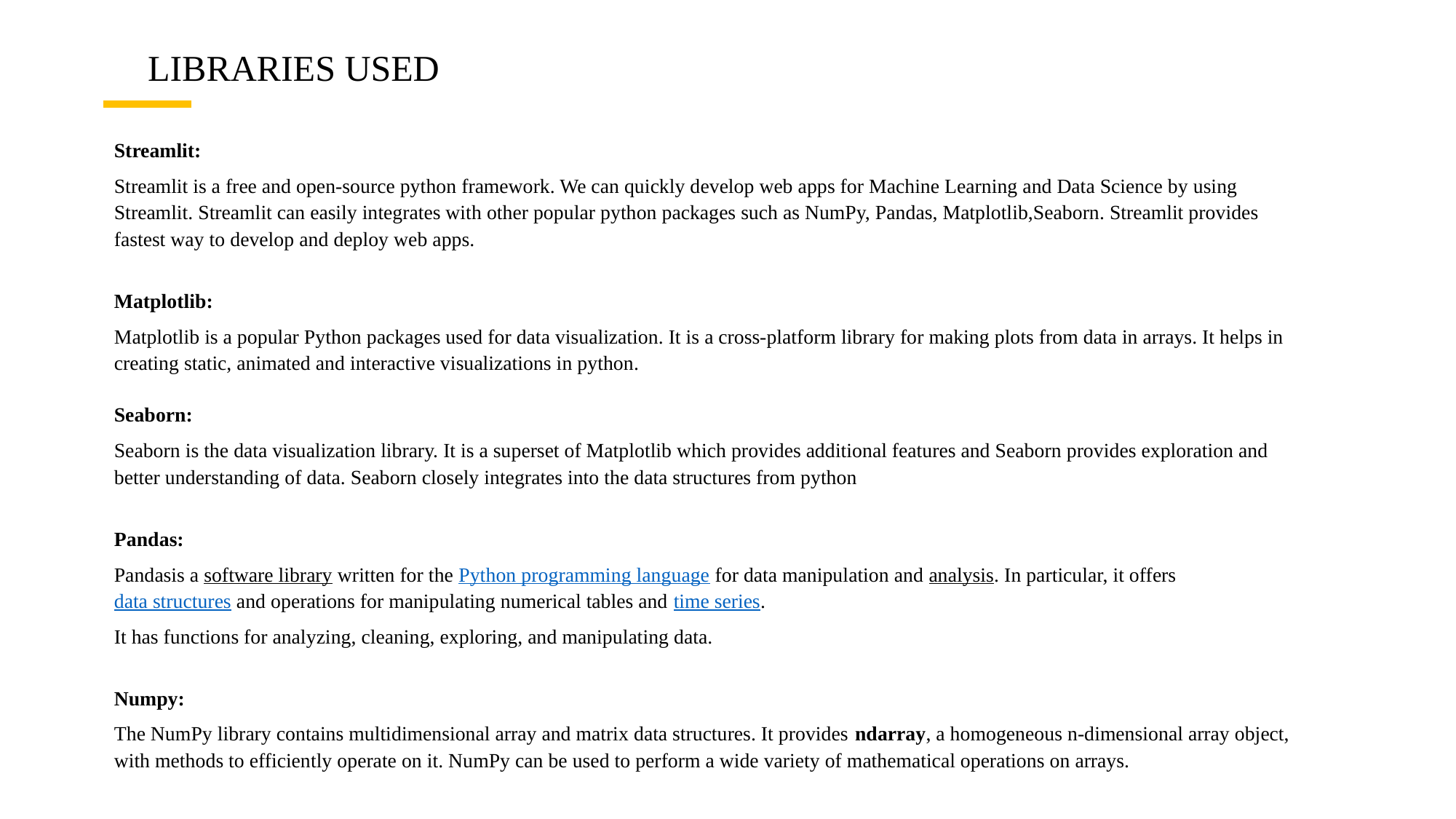

LIBRARIES USED
Streamlit:
Streamlit is a free and open-source python framework. We can quickly develop web apps for Machine Learning and Data Science by using Streamlit. Streamlit can easily integrates with other popular python packages such as NumPy, Pandas, Matplotlib,Seaborn. Streamlit provides fastest way to develop and deploy web apps.
Matplotlib:
Matplotlib is a popular Python packages used for data visualization. It is a cross-platform library for making plots from data in arrays. It helps in creating static, animated and interactive visualizations in python.
Seaborn:
Seaborn is the data visualization library. It is a superset of Matplotlib which provides additional features and Seaborn provides exploration and better understanding of data. Seaborn closely integrates into the data structures from python
Pandas:
Pandasis a software library written for the Python programming language for data manipulation and analysis. In particular, it offers data structures and operations for manipulating numerical tables and time series.
It has functions for analyzing, cleaning, exploring, and manipulating data.
Numpy:
The NumPy library contains multidimensional array and matrix data structures. It provides ndarray, a homogeneous n-dimensional array object, with methods to efficiently operate on it. NumPy can be used to perform a wide variety of mathematical operations on arrays.